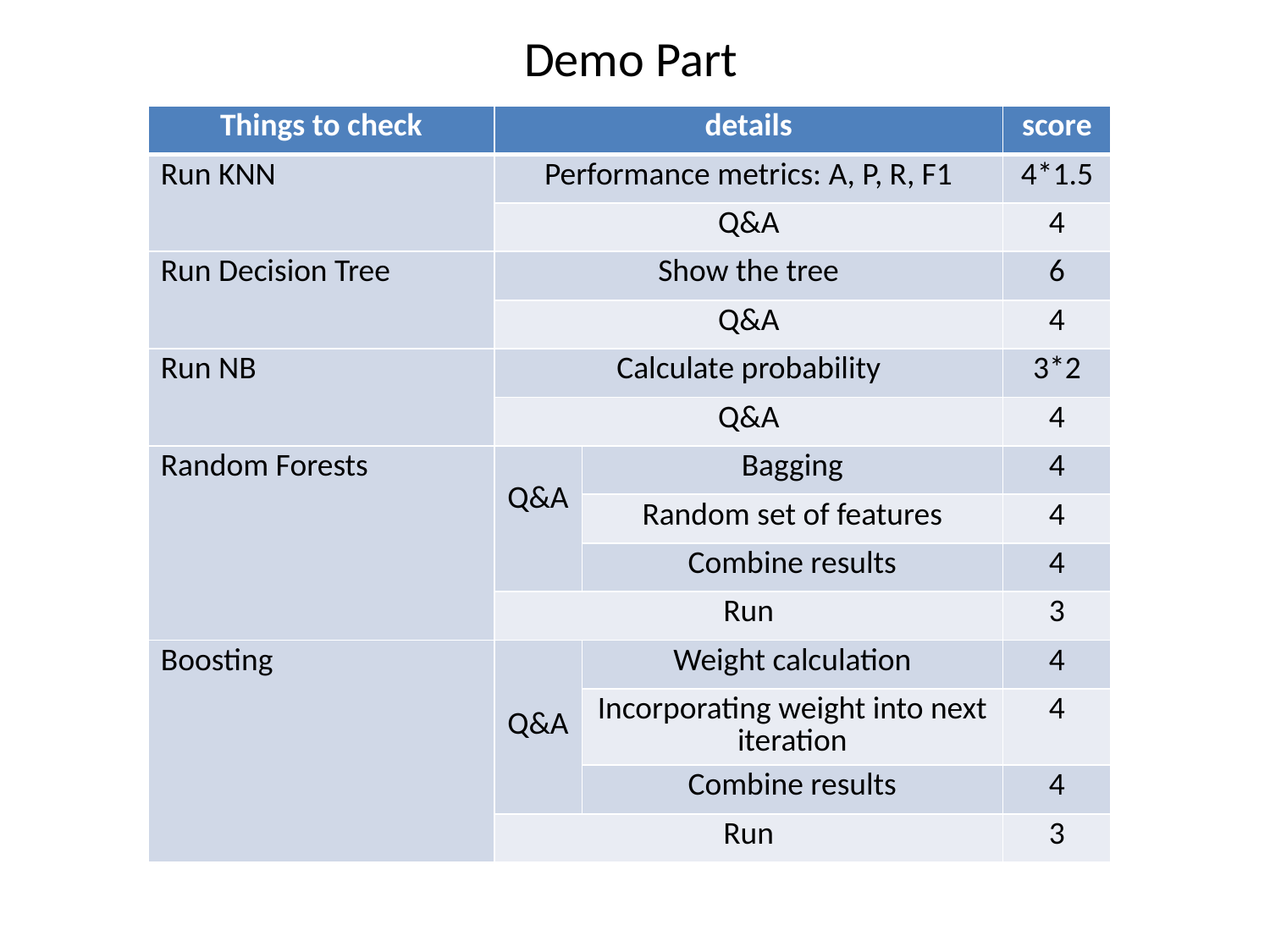

Demo Part
| Things to check | details |  | score |
| --- | --- | --- | --- |
| Run KNN | Performance metrics: A, P, R, F1 |  | 4\*1.5 |
|  | Q&A |  | 4 |
| Run Decision Tree | Show the tree |  | 6 |
|  | Q&A |  | 4 |
| Run NB | Calculate probability |  | 3\*2 |
|  | Q&A |  | 4 |
| Random Forests | Q&A | Bagging | 4 |
|  |  | Random set of features | 4 |
|  |  | Combine results | 4 |
|  | Run |  | 3 |
| Boosting | Q&A | Weight calculation | 4 |
|  |  | Incorporating weight into next iteration | 4 |
|  |  | Combine results | 4 |
|  | Run |  | 3 |